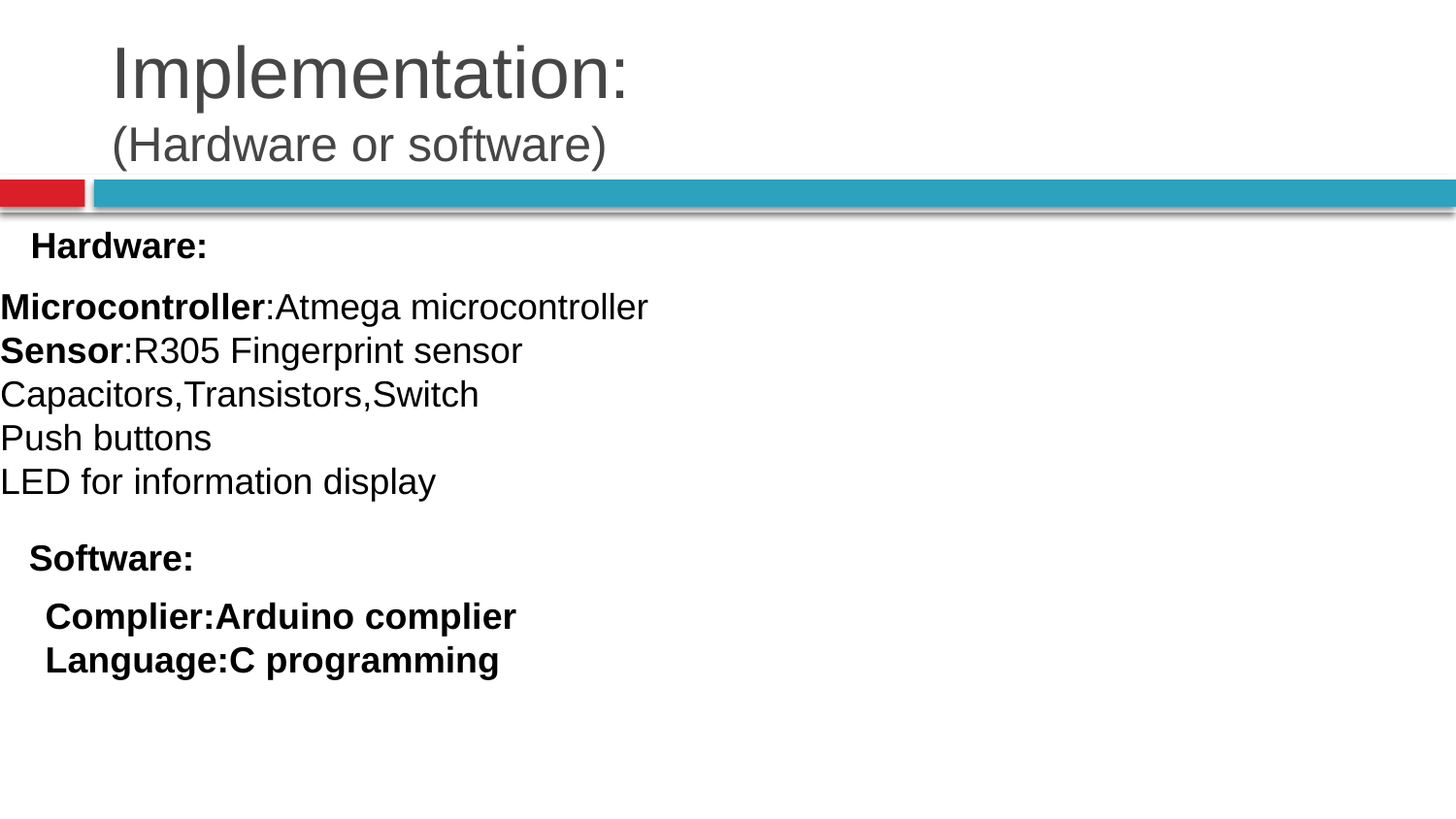

# Implementation: (Hardware or software)
Hardware:

Microcontroller:Atmega microcontroller
Sensor:R305 Fingerprint sensor
Capacitors,Transistors,Switch
Push buttons
LED for information display

Software:
Complier:Arduino complier
Language:C programming